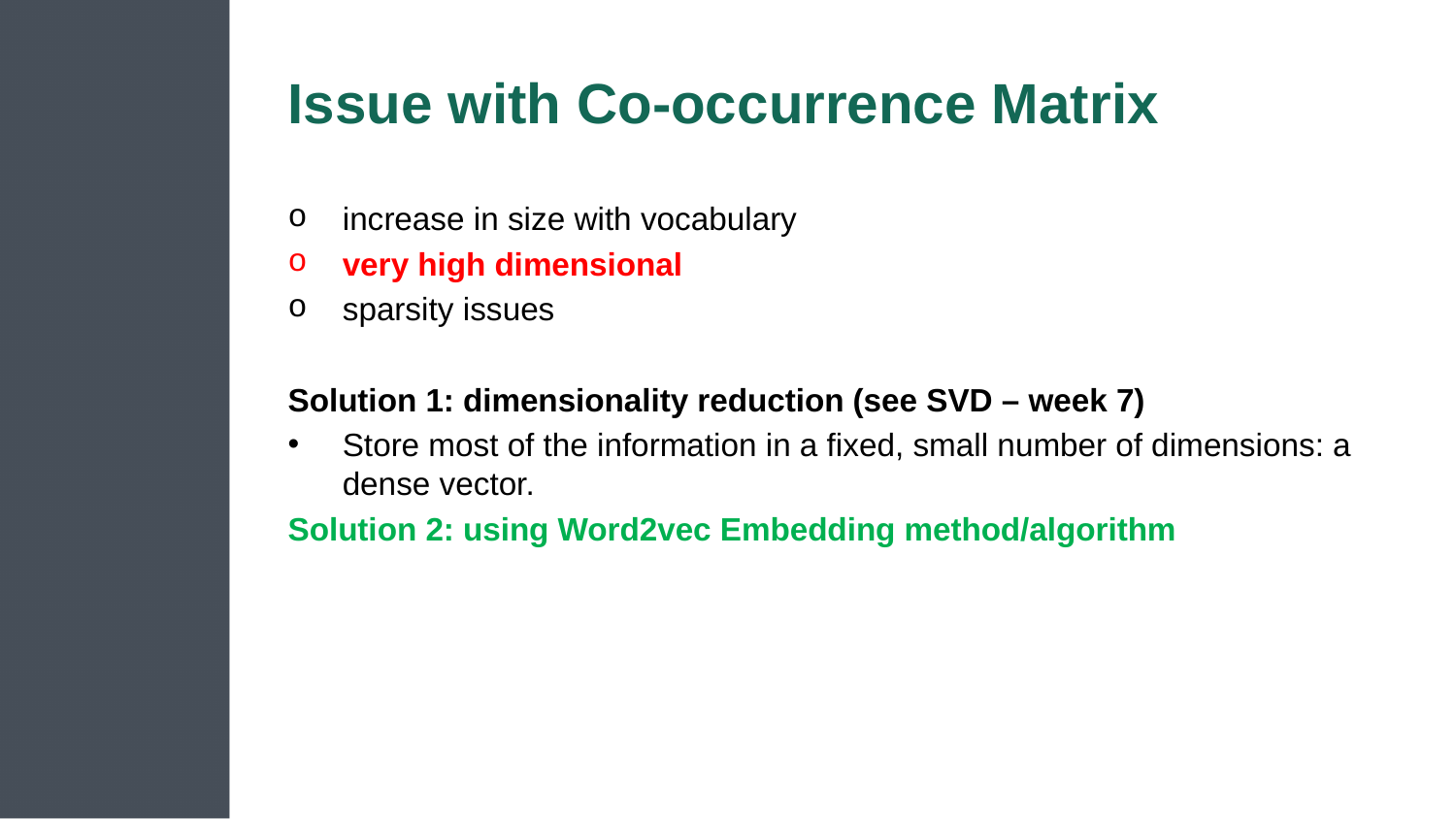

# Issue with Co-occurrence Matrix
increase in size with vocabulary
very high dimensional
sparsity issues

Solution 1: dimensionality reduction (see SVD – week 7)
Store most of the information in a fixed, small number of dimensions: a dense vector.
Solution 2: using Word2vec Embedding method/algorithm